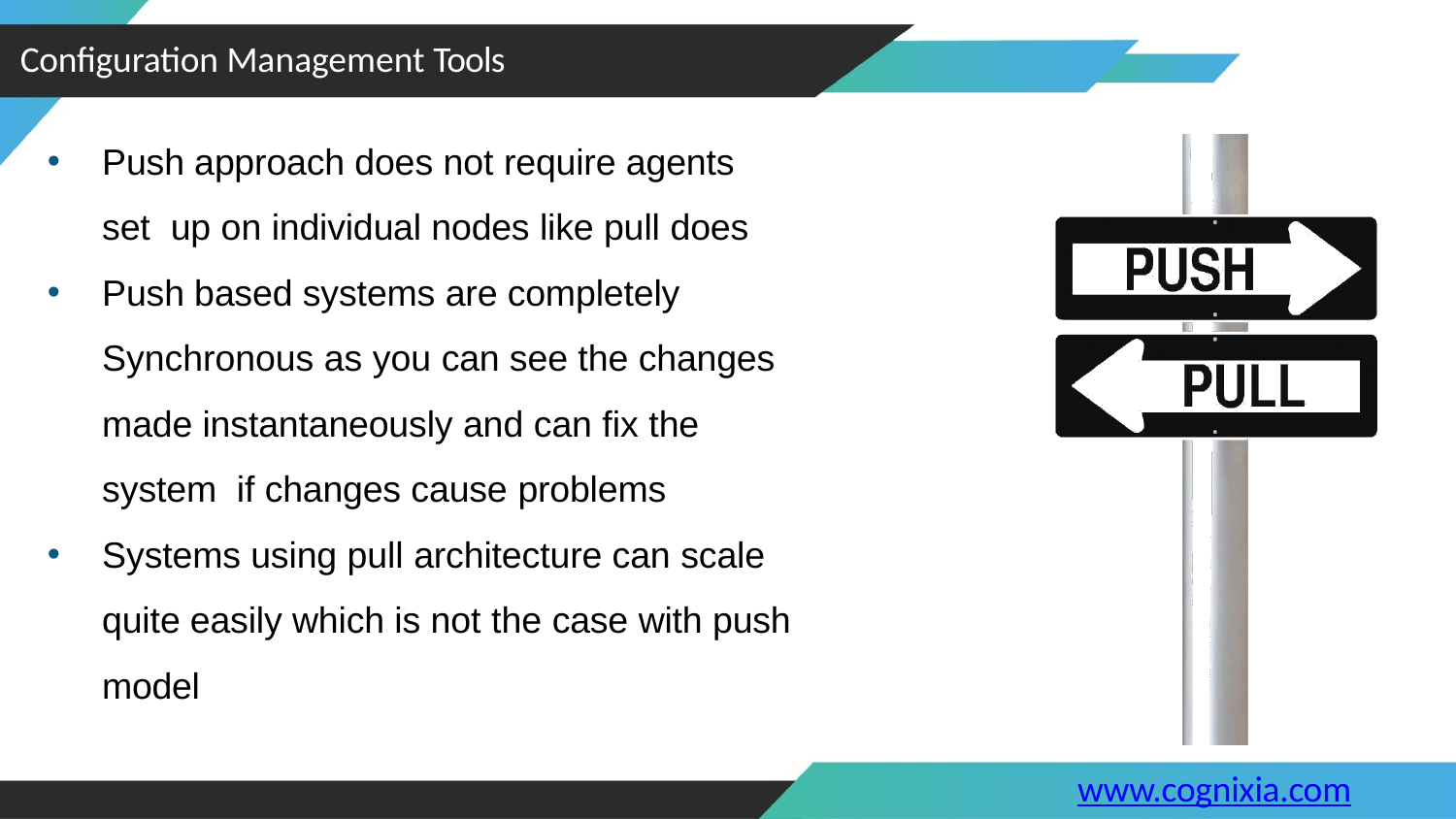

Configuration Management Tools

Push approach does not require agents set  up on individual nodes like pull does
Push based systems are completely  Synchronous as you can see the changes  made instantaneously and can fix the system  if changes cause problems
Systems using pull architecture can scale
quite easily which is not the case with push
model

www.cognixia.com